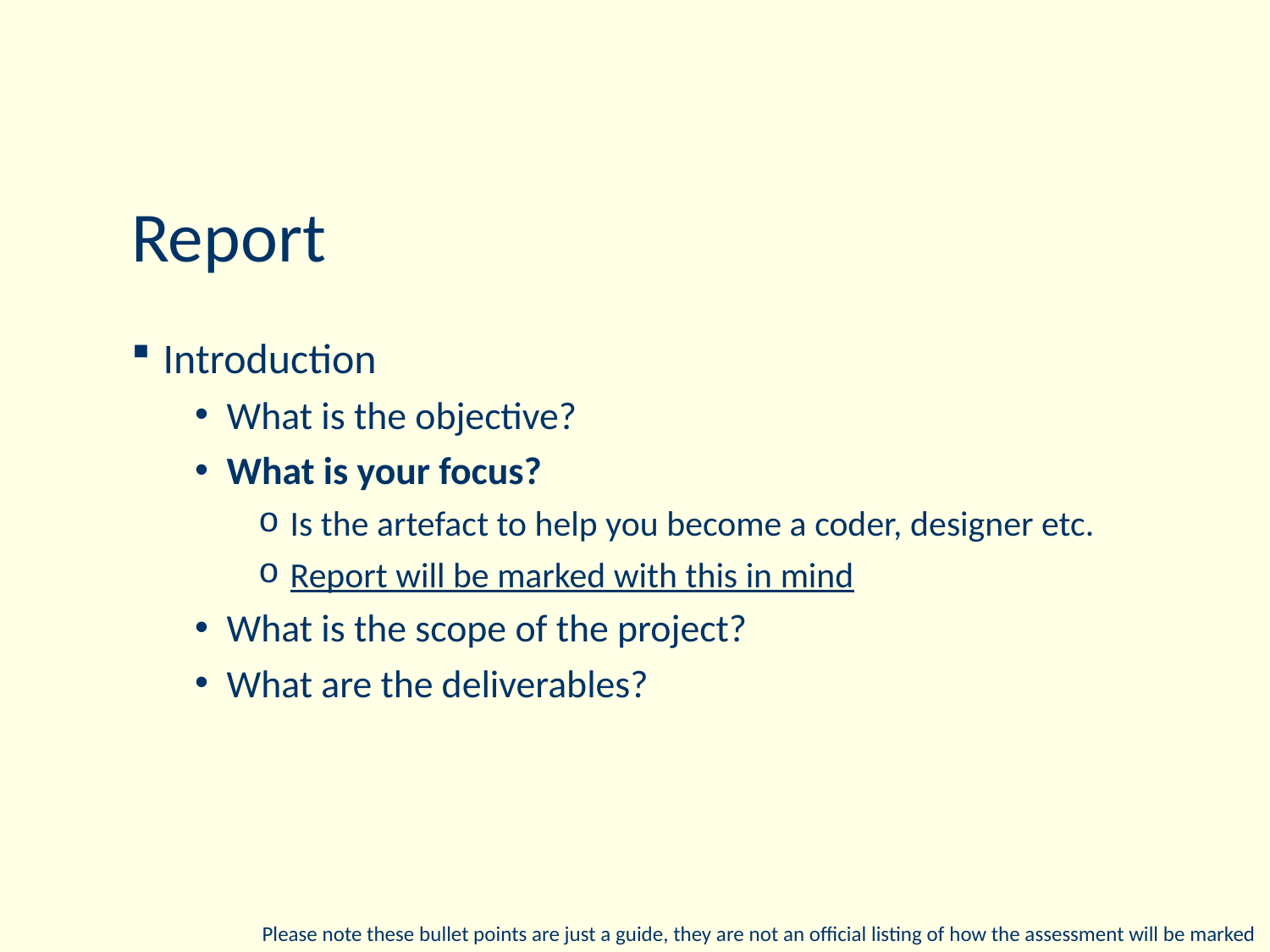

# Report
Introduction
What is the objective?
What is your focus?
Is the artefact to help you become a coder, designer etc.
Report will be marked with this in mind
What is the scope of the project?
What are the deliverables?
Please note these bullet points are just a guide, they are not an official listing of how the assessment will be marked